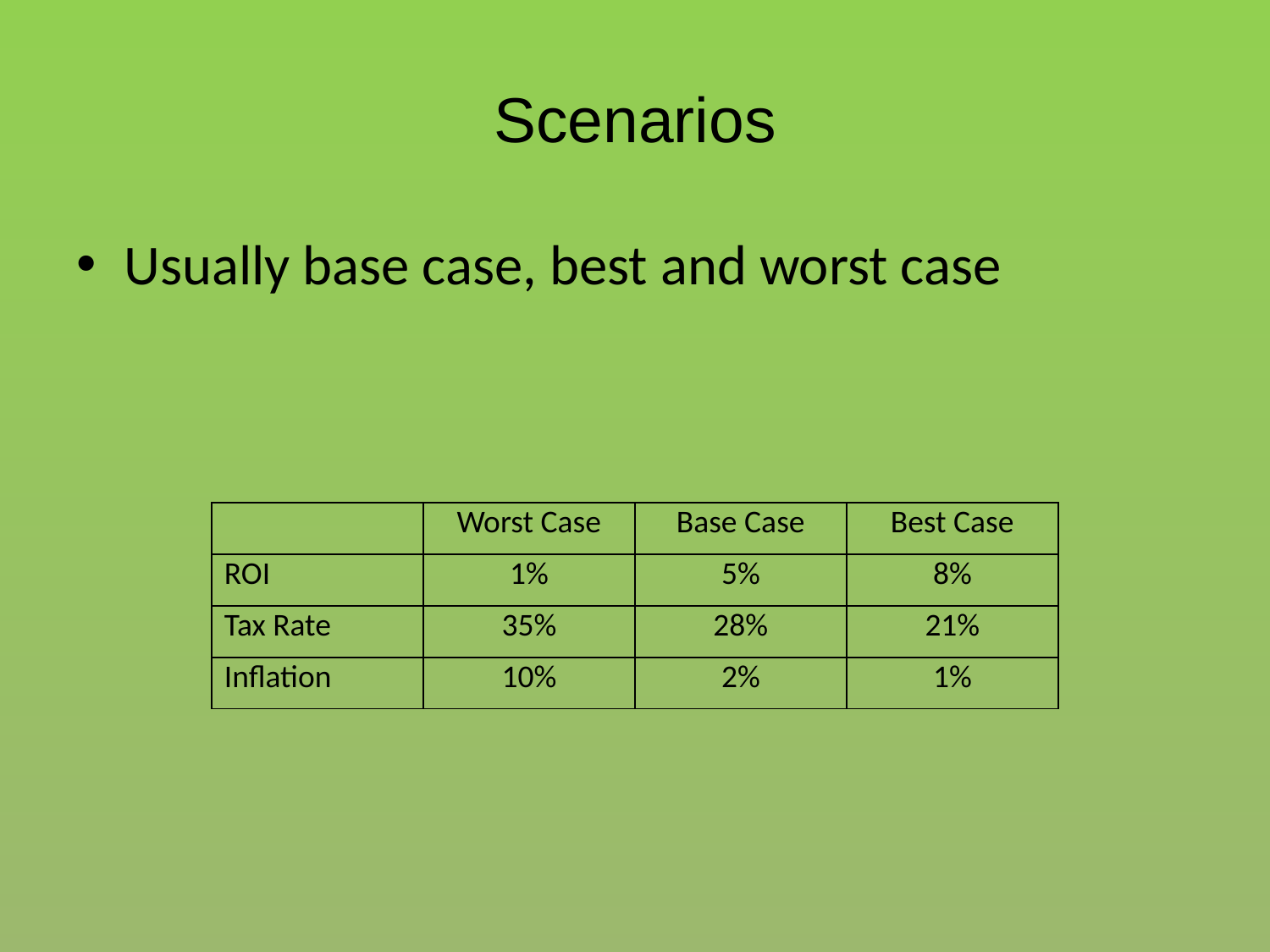

# Scenarios
Usually base case, best and worst case
|  | Worst Case | Base Case | Best Case |
| --- | --- | --- | --- |
| ROI | 1% | 5% | 8% |
| Tax Rate | 35% | 28% | 21% |
| Inflation | 10% | 2% | 1% |